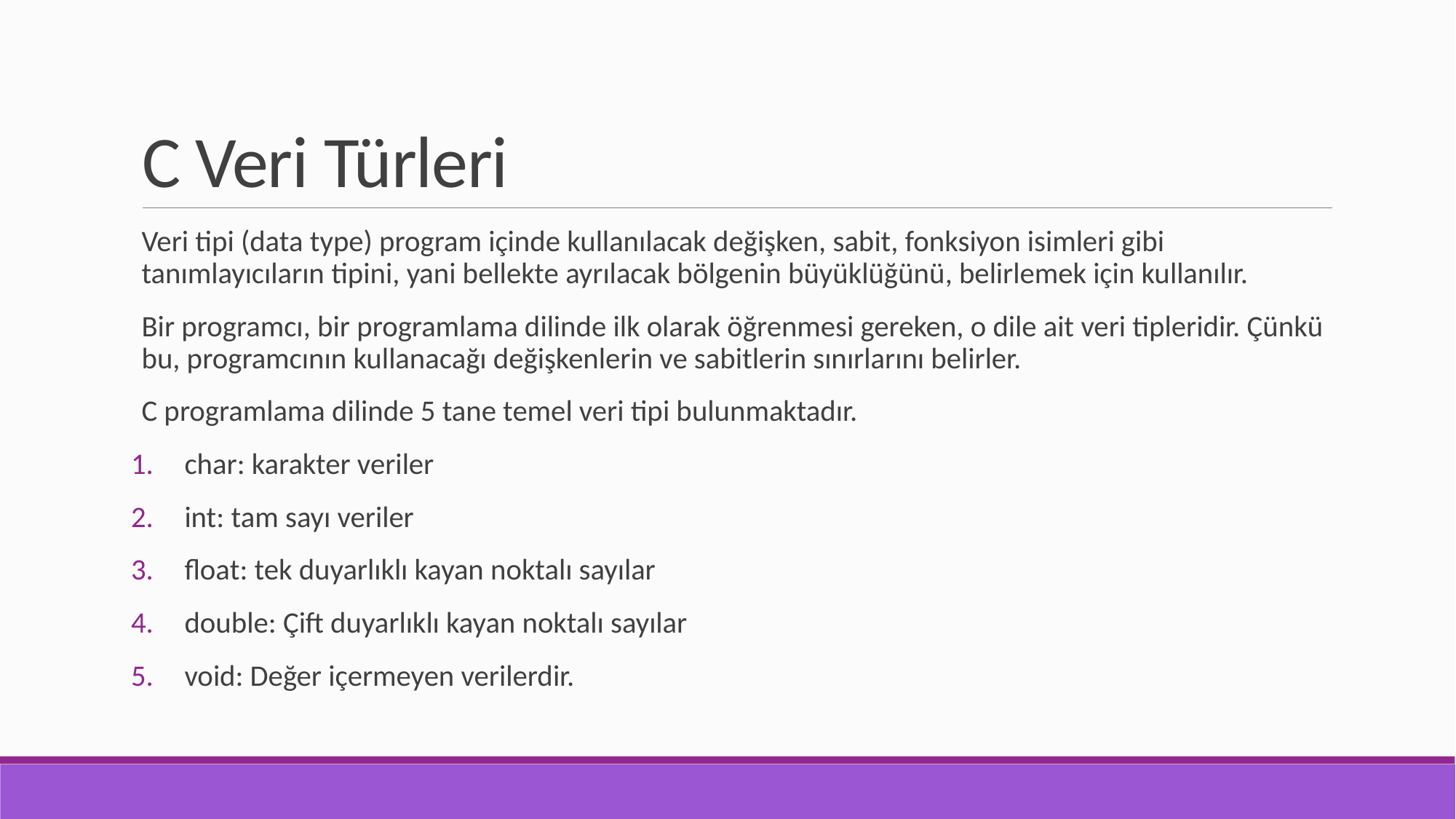

# C Veri Türleri
Veri tipi (data type) program içinde kullanılacak değişken, sabit, fonksiyon isimleri gibi tanımlayıcıların tipini, yani bellekte ayrılacak bölgenin büyüklüğünü, belirlemek için kullanılır.
Bir programcı, bir programlama dilinde ilk olarak öğrenmesi gereken, o dile ait veri tipleridir. Çünkü bu, programcının kullanacağı değişkenlerin ve sabitlerin sınırlarını belirler.
C programlama dilinde 5 tane temel veri tipi bulunmaktadır.
char: karakter veriler
int: tam sayı veriler
float: tek duyarlıklı kayan noktalı sayılar
double: Çift duyarlıklı kayan noktalı sayılar
void: Değer içermeyen verilerdir.